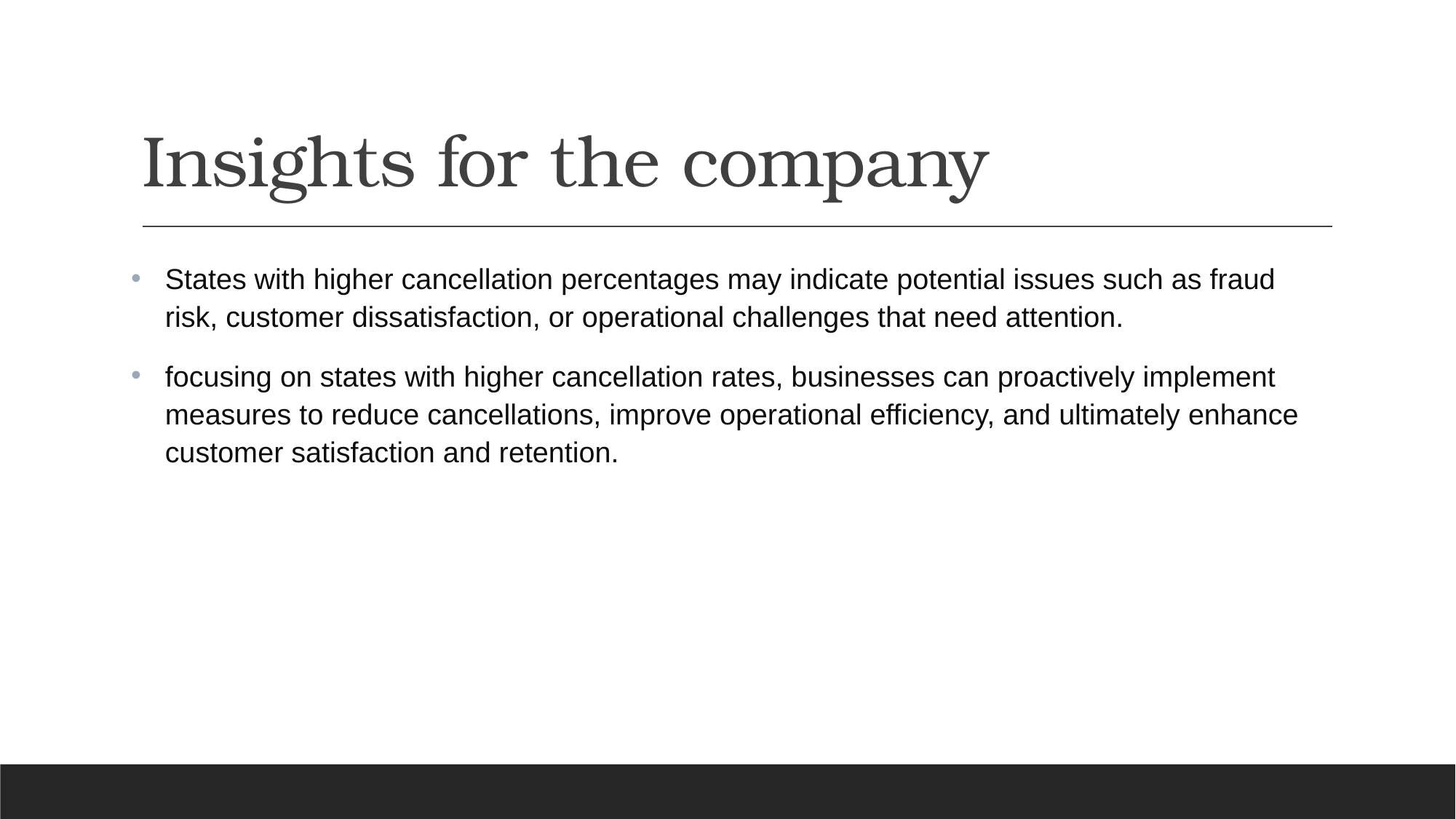

# Insights for the company
States with higher cancellation percentages may indicate potential issues such as fraud risk, customer dissatisfaction, or operational challenges that need attention.
focusing on states with higher cancellation rates, businesses can proactively implement measures to reduce cancellations, improve operational efficiency, and ultimately enhance customer satisfaction and retention.